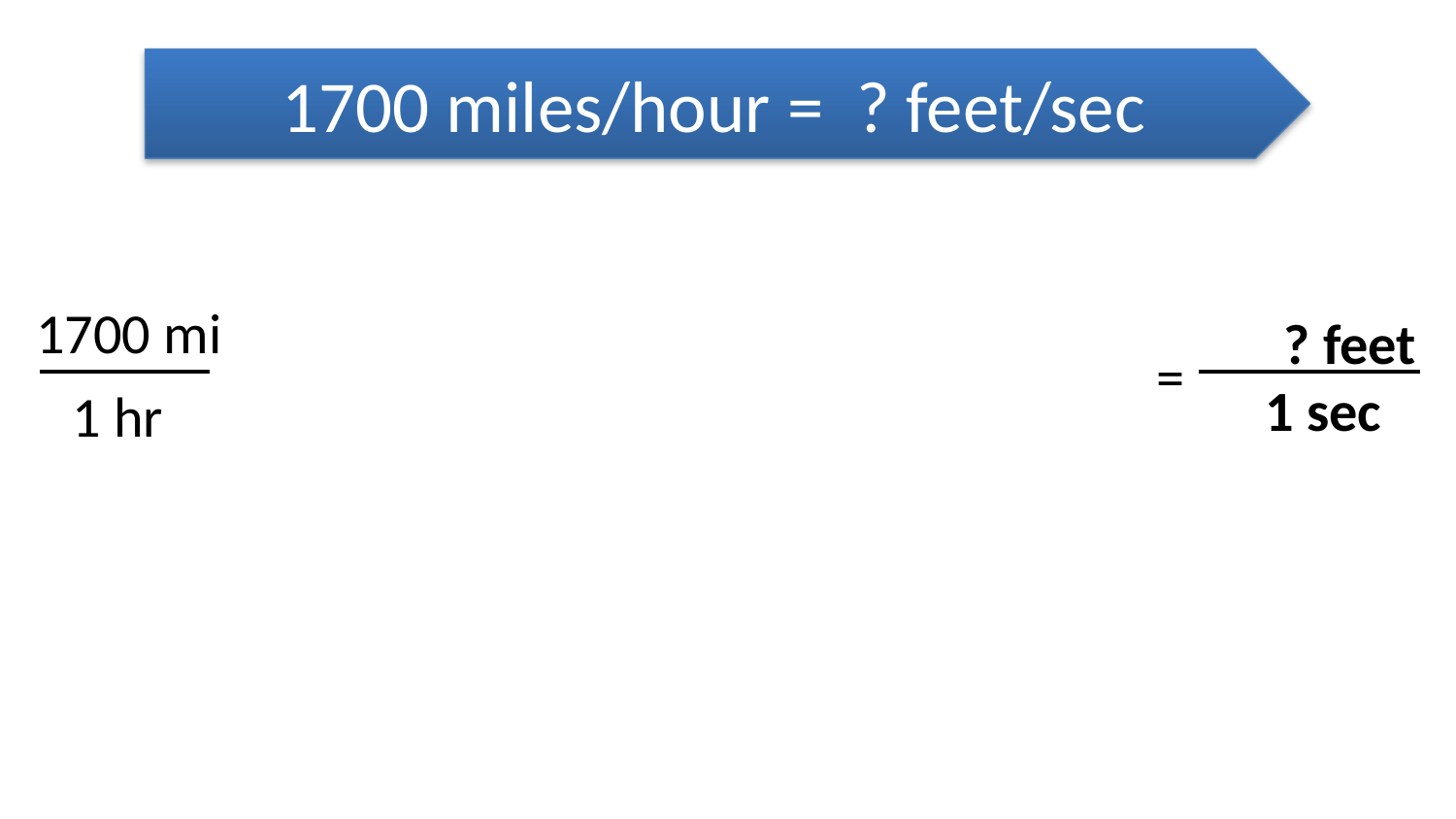

1700 miles/hour =  ? feet/sec
1700 mi
? feet
=
1 sec
1 hr